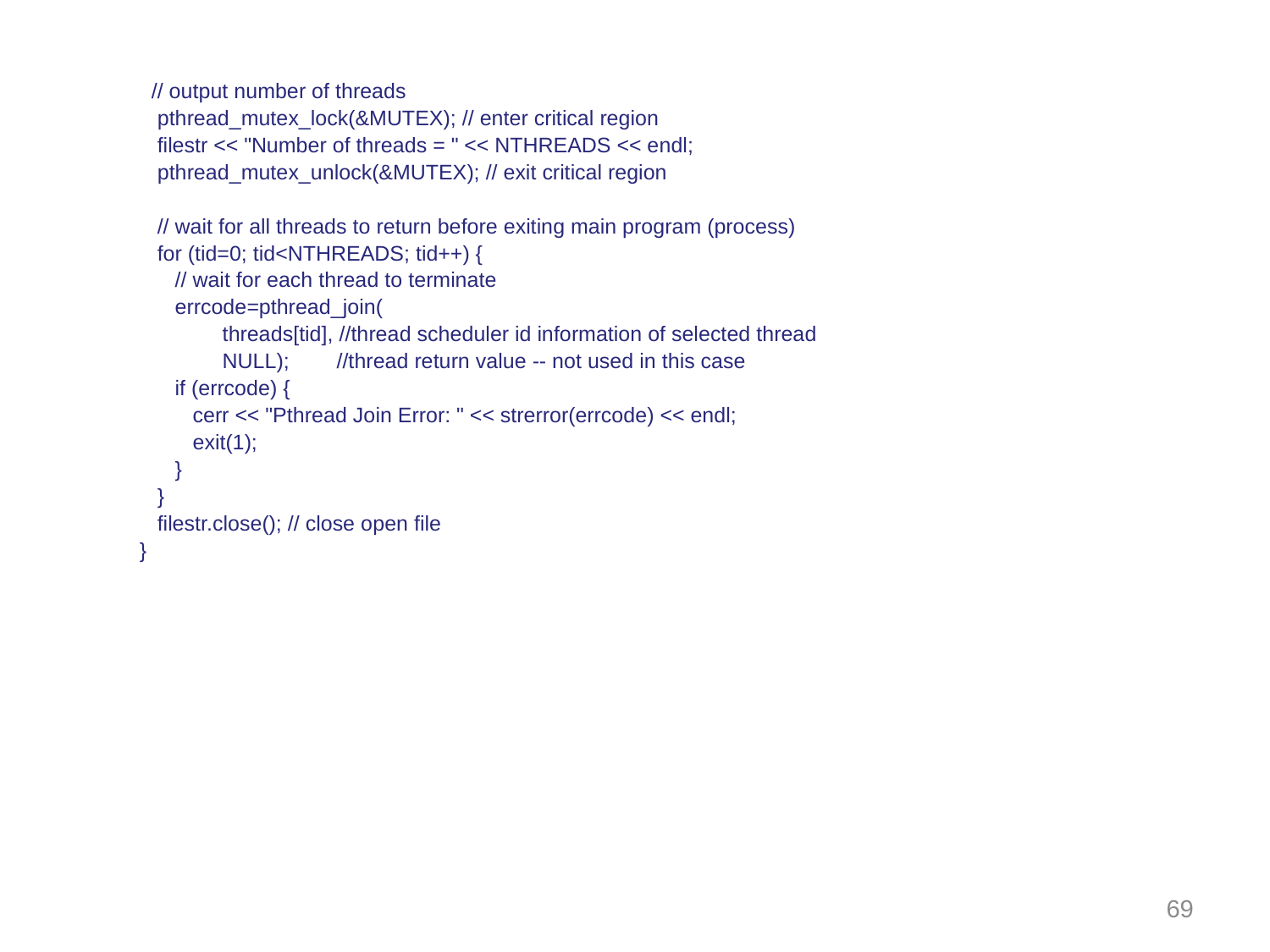

// output number of threads
   pthread_mutex_lock(&MUTEX); // enter critical region
   filestr << "Number of threads = " << NTHREADS << endl;
   pthread_mutex_unlock(&MUTEX); // exit critical region

   // wait for all threads to return before exiting main program (process)
   for (tid=0; tid<NTHREADS; tid++) {
      // wait for each thread to terminate
      errcode=pthread_join(
              threads[tid], //thread scheduler id information of selected thread
              NULL);        //thread return value -- not used in this case
      if (errcode) {
         cerr << "Pthread Join Error: " << strerror(errcode) << endl;
         exit(1);
      }
   }
   filestr.close(); // close open file
}

69